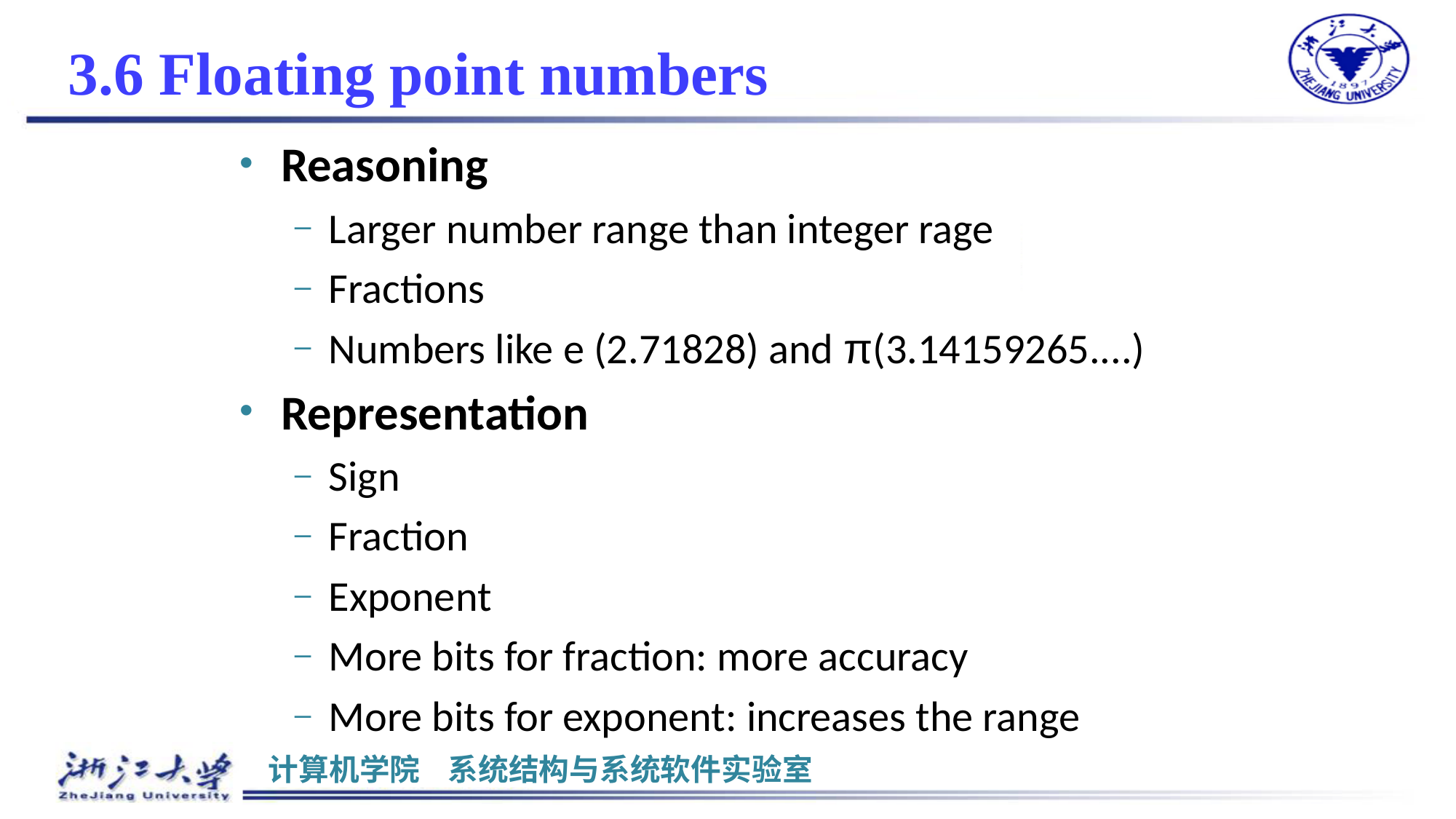

# 3.6 Floating point numbers
Reasoning
Larger number range than integer rage
Fractions
Numbers like e (2.71828) and π(3.14159265....)
Representation
Sign
Fraction
Exponent
More bits for fraction: more accuracy
More bits for exponent: increases the range